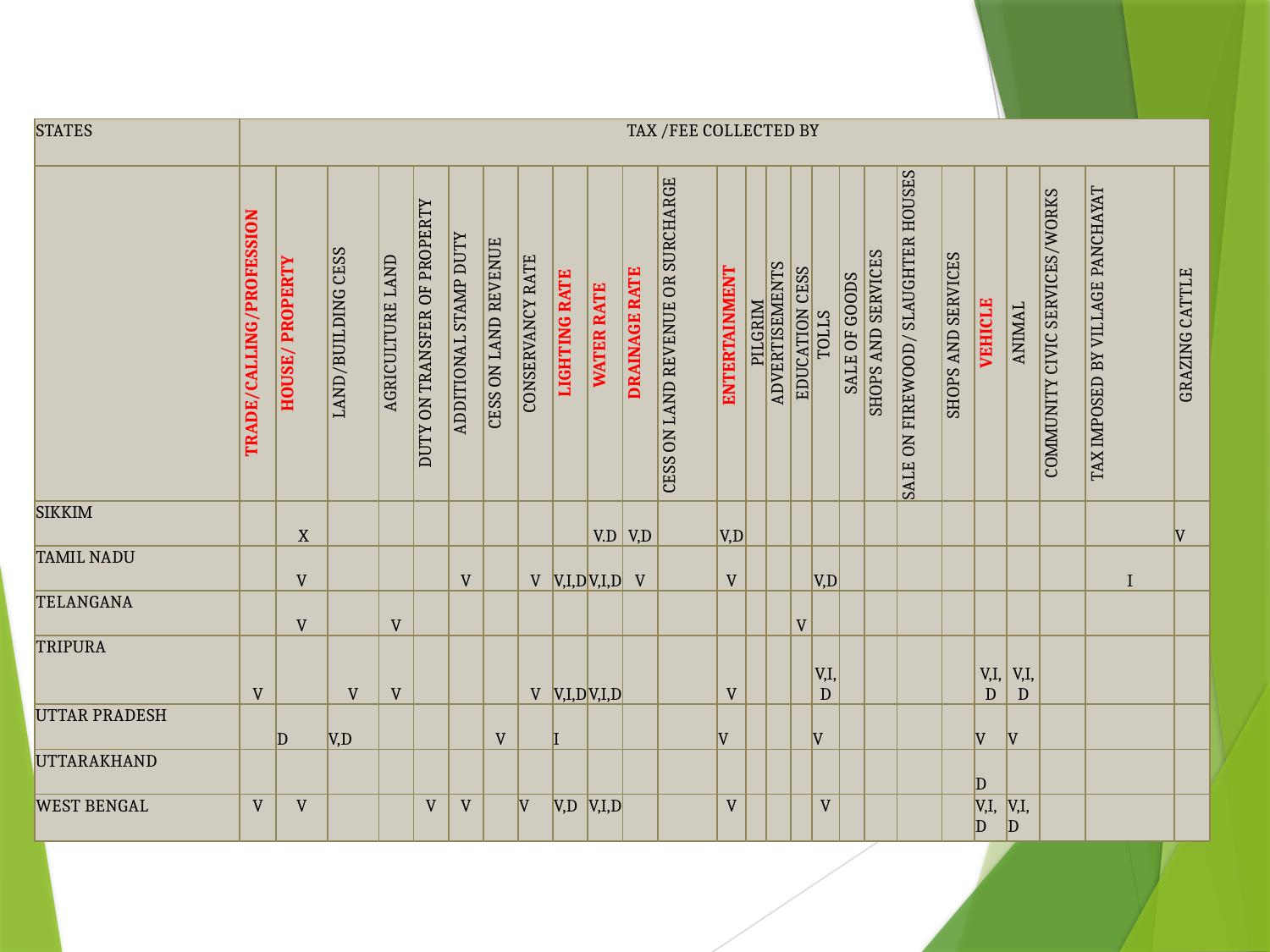

| STATES | TAX /FEE COLLECTED BY |  |  |  |  |  |  |  |  |  |  |  |  |  |  |  |  |  |  |  |  |  |  |  |  |  |
| --- | --- | --- | --- | --- | --- | --- | --- | --- | --- | --- | --- | --- | --- | --- | --- | --- | --- | --- | --- | --- | --- | --- | --- | --- | --- | --- |
|  | TRADE/CALLING/PROFESSION | HOUSE/ PROPERTY | LAND/BUILDING CESS | AGRICULTURE LAND | DUTY ON TRANSFER OF PROPERTY | ADDITIONAL STAMP DUTY | CESS ON LAND REVENUE | CONSERVANCY RATE | LIGHTING RATE | WATER RATE | DRAINAGE RATE | CESS ON LAND REVENUE OR SURCHARGE | ENTERTAINMENT | PILGRIM | ADVERTISEMENTS | EDUCATION CESS | TOLLS | SALE OF GOODS | SHOPS AND SERVICES | SALE ON FIREWOOD/ SLAUGHTER HOUSES | SHOPS AND SERVICES | VEHICLE | ANIMAL | COMMUNITY CIVIC SERVICES/WORKS | TAX IMPOSED BY VILLAGE PANCHAYAT | GRAZING CATTLE |
| SIKKIM |  | X |  |  |  |  |  |  |  | V.D | V,D |  | V,D |  |  |  |  |  |  |  |  |  |  |  |  | V |
| TAMIL NADU |  | V |  |  |  | V |  | V | V,I,D | V,I,D | V |  | V |  |  |  | V,D |  |  |  |  |  |  |  | I |  |
| TELANGANA |  | V |  | V |  |  |  |  |  |  |  |  |  |  |  | V |  |  |  |  |  |  |  |  |  |  |
| TRIPURA | V |  | V | V |  |  |  | V | V,I,D | V,I,D |  |  | V |  |  |  | V,I,D |  |  |  |  | V,I,D | V,I,D |  |  |  |
| UTTAR PRADESH |  | D | V,D |  |  |  | V |  | I |  |  |  | V |  |  |  | V |  |  |  |  | V | V |  |  |  |
| UTTARAKHAND |  |  |  |  |  |  |  |  |  |  |  |  |  |  |  |  |  |  |  |  |  | D |  |  |  |  |
| WEST BENGAL | V | V |  |  | V | V |  | V | V,D | V,I,D |  |  | V |  |  |  | V |  |  |  |  | V,I,D | V,I,D |  |  |  |